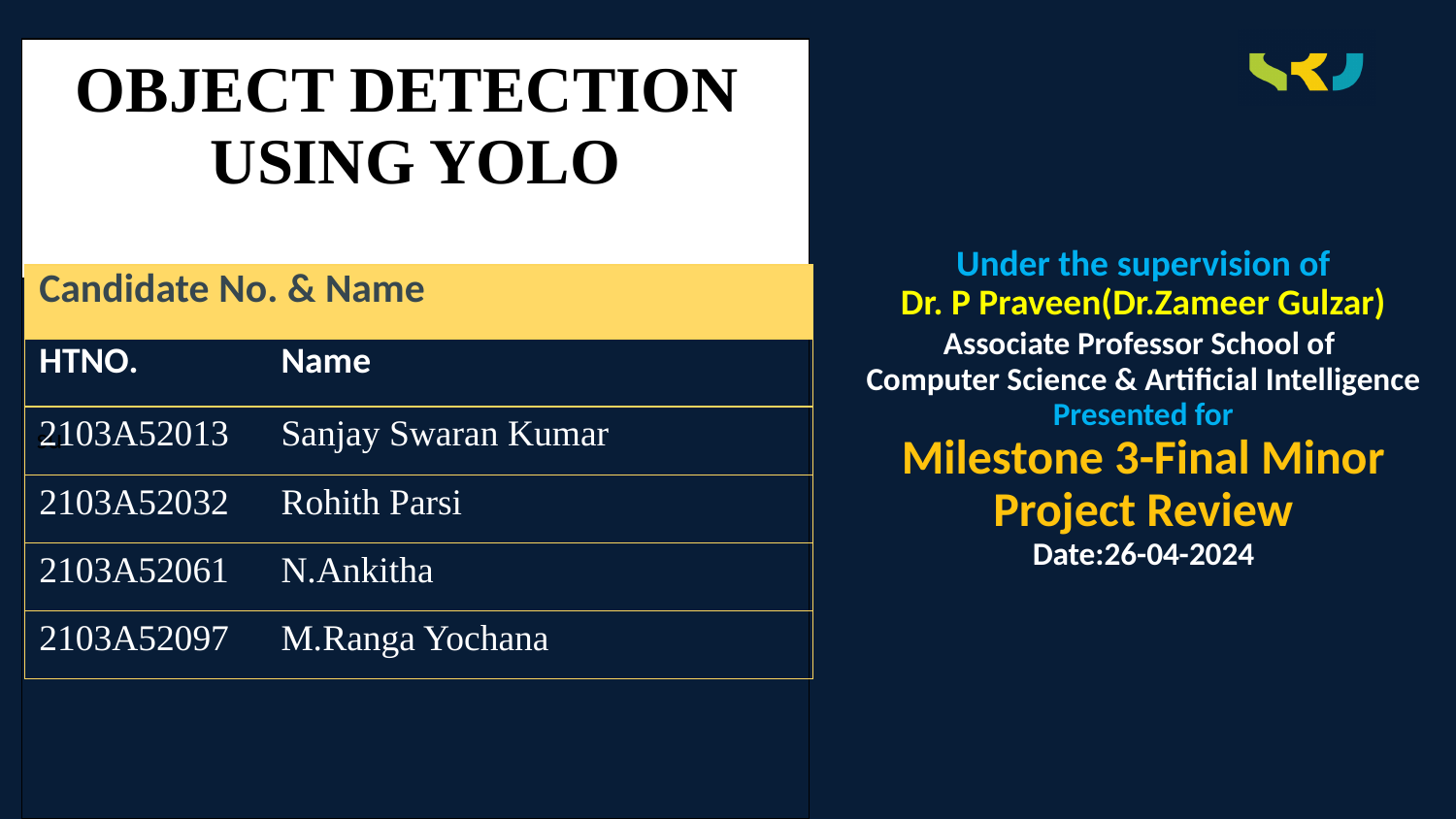

| OBJECT DETECTION USING YOLO |
| --- |
| su |
Under the supervision of
Dr. P Praveen(Dr.Zameer Gulzar)
Associate Professor School of
Computer Science & Artificial Intelligence
Presented for
Milestone 3-Final Minor Project Review
Date:26-04-2024

| Candidate No. & Name |  |
| --- | --- |
| HTNO. | Name |
| 2103A52013 | Sanjay Swaran Kumar |
| 2103A52032 | Rohith Parsi |
| 2103A52061 | N.Ankitha |
| 2103A52097 | M.Ranga Yochana |